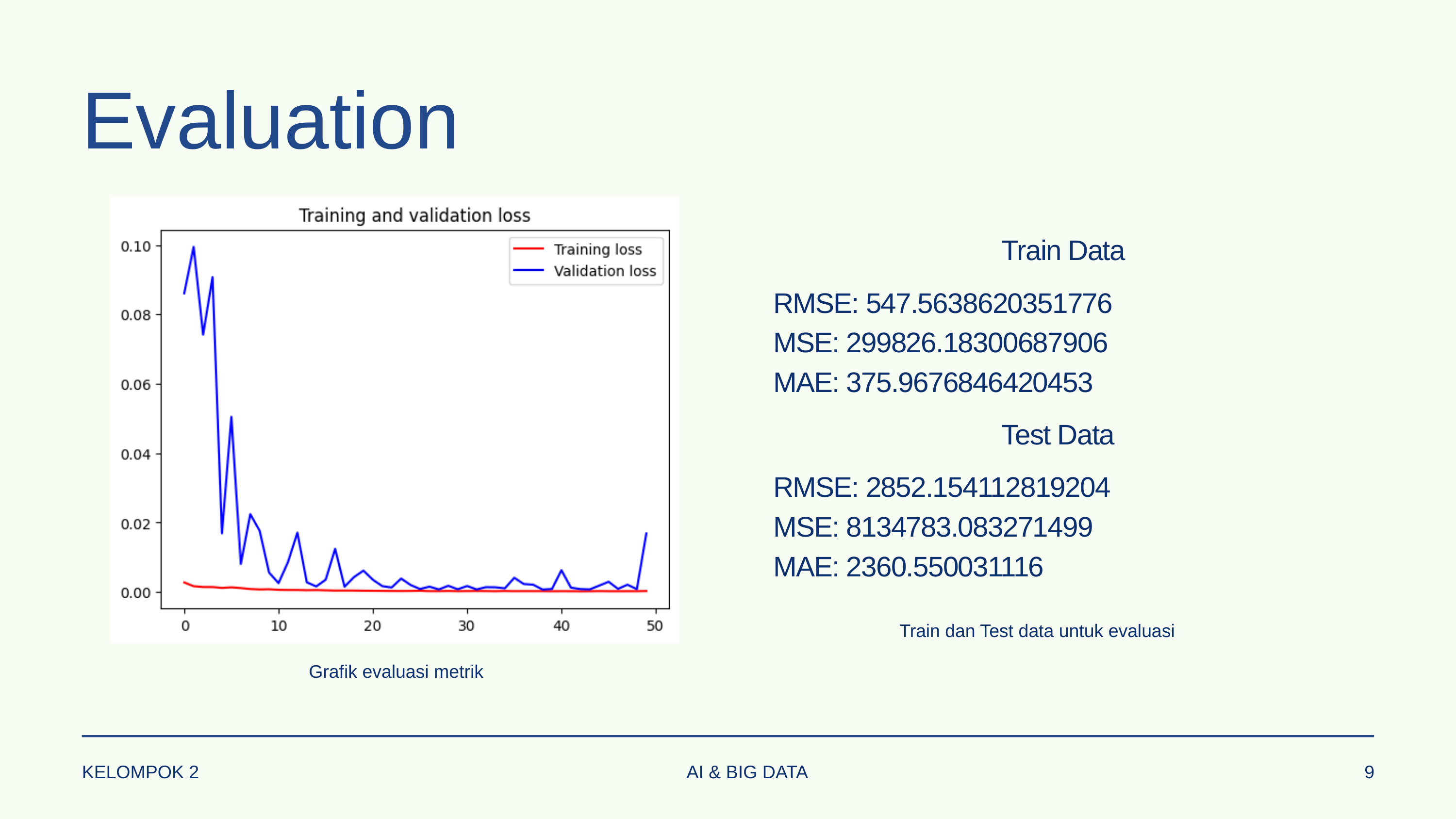

Evaluation

Train Data
RMSE: 547.5638620351776
MSE: 299826.18300687906
MAE: 375.9676846420453
Test Data
RMSE: 2852.154112819204
MSE: 8134783.083271499
MAE: 2360.550031116
Train dan Test data untuk evaluasi
Grafik evaluasi metrik

KELOMPOK 2
AI & BIG DATA
9